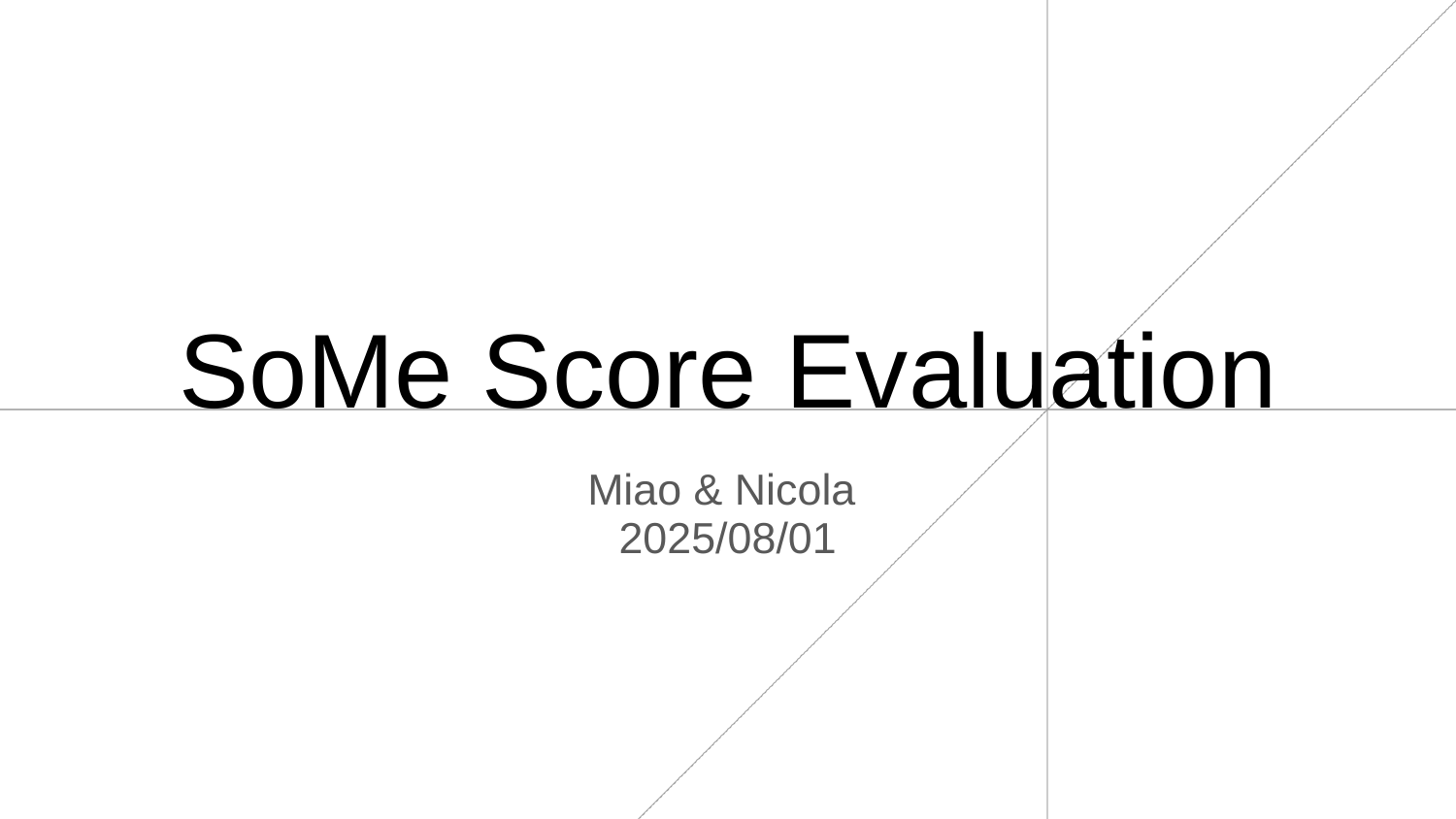

# SoMe Score Evaluation
Miao & Nicola
2025/08/01